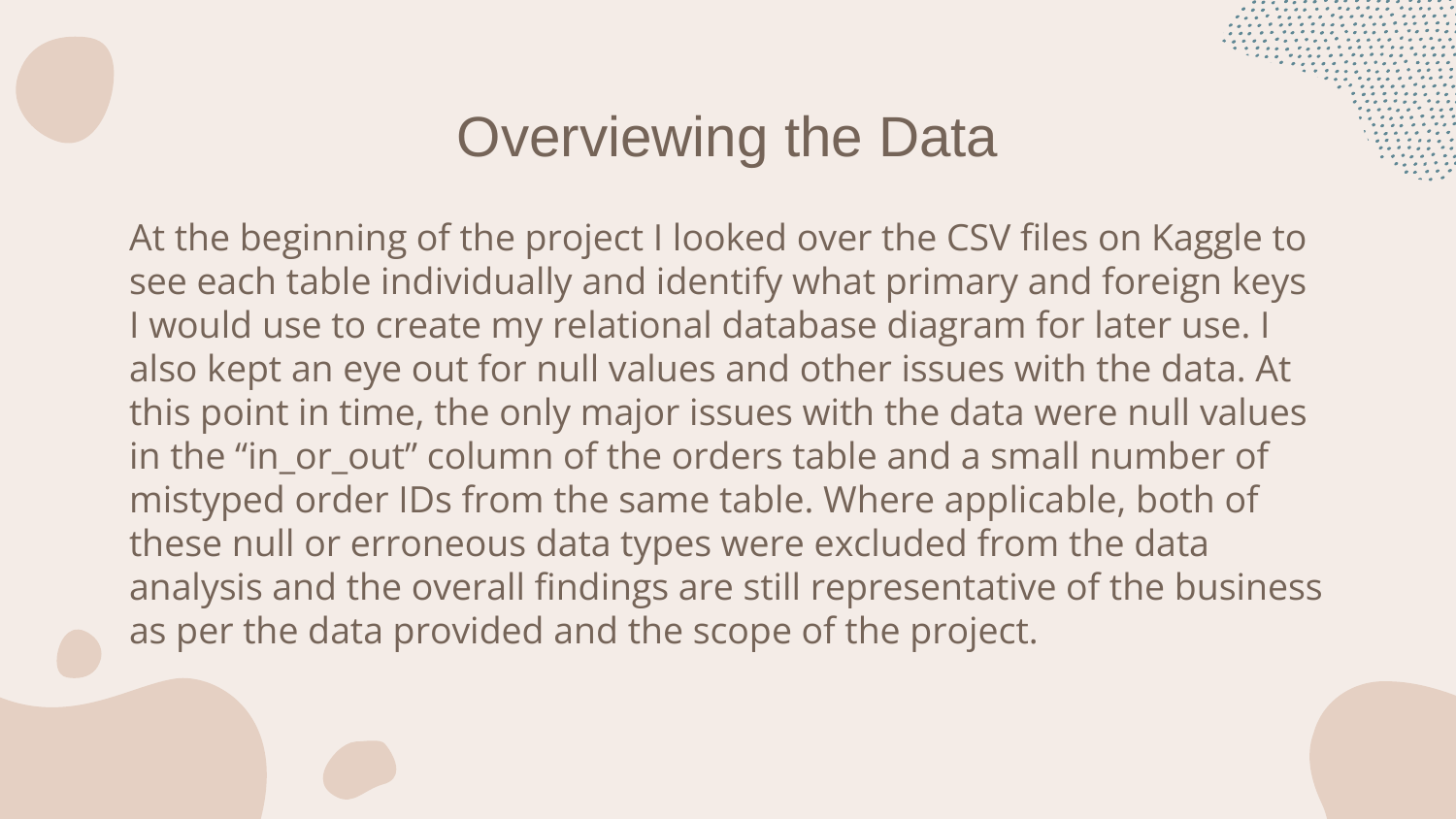

# Overviewing the Data
At the beginning of the project I looked over the CSV files on Kaggle to see each table individually and identify what primary and foreign keys I would use to create my relational database diagram for later use. I also kept an eye out for null values and other issues with the data. At this point in time, the only major issues with the data were null values in the “in_or_out” column of the orders table and a small number of mistyped order IDs from the same table. Where applicable, both of these null or erroneous data types were excluded from the data analysis and the overall findings are still representative of the business as per the data provided and the scope of the project.